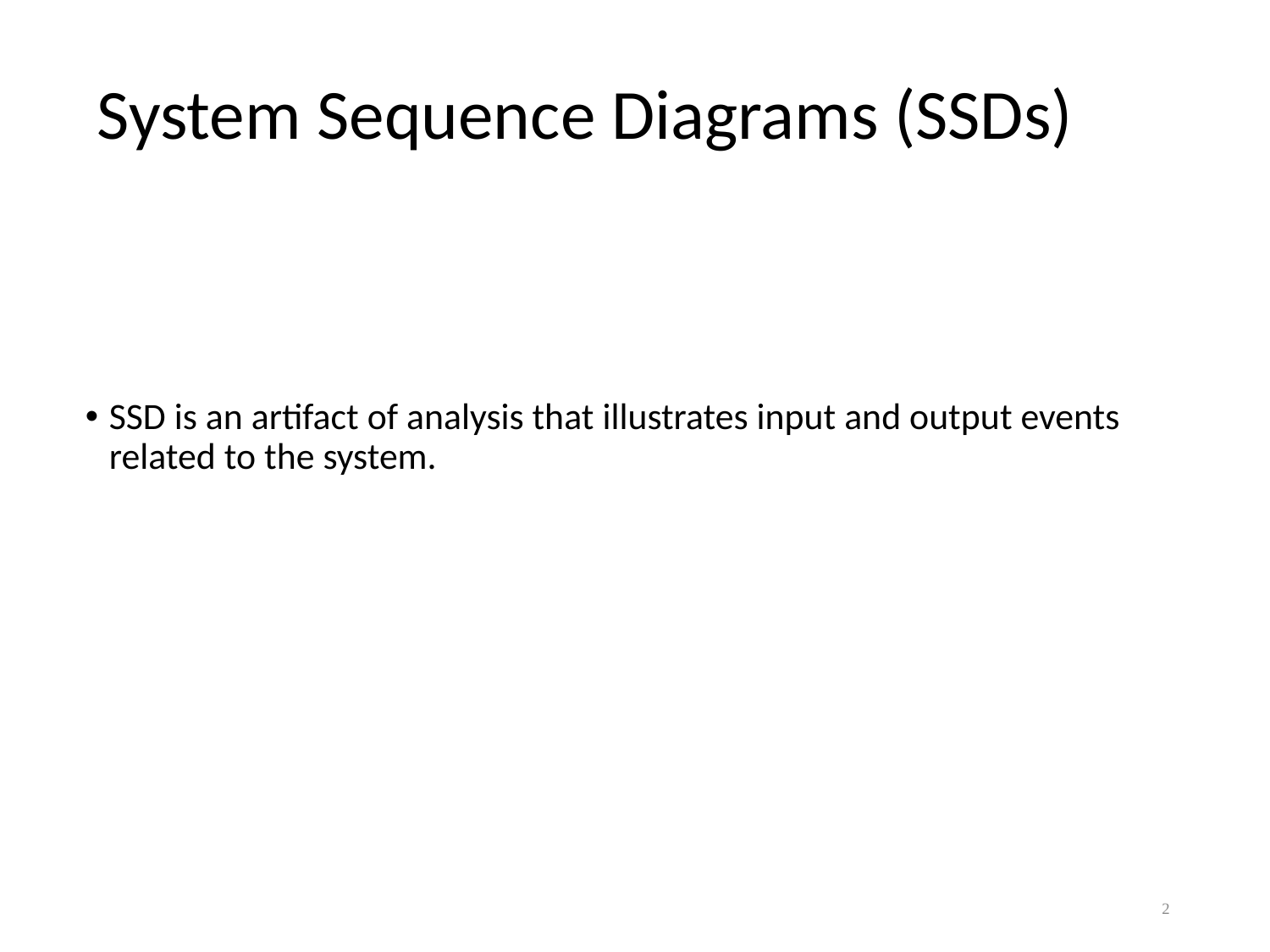

# System Sequence Diagrams (SSDs)
SSD is an artifact of analysis that illustrates input and output events related to the system.
2